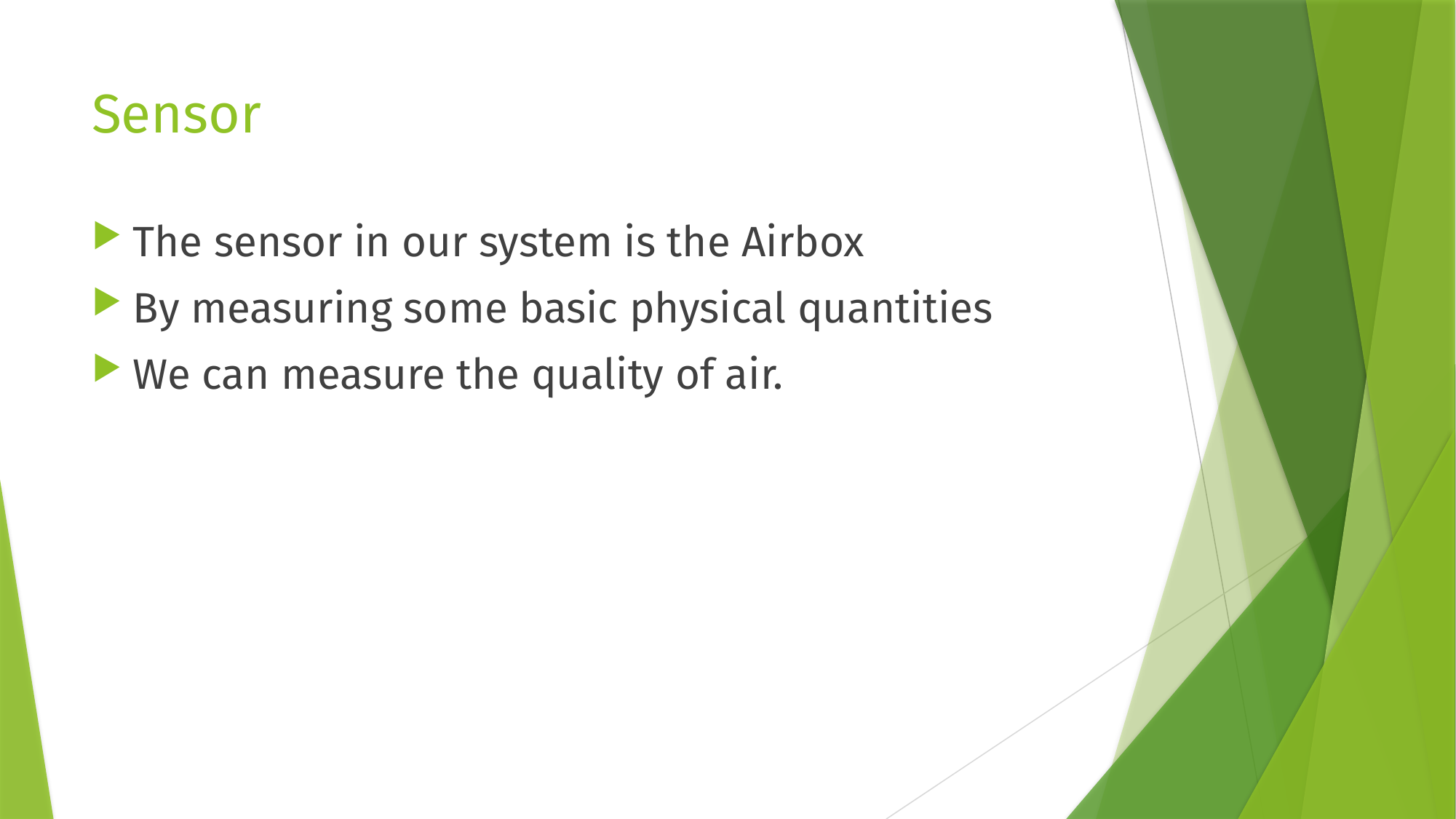

# Sensor
The sensor in our system is the Airbox
By measuring some basic physical quantities
We can measure the quality of air.